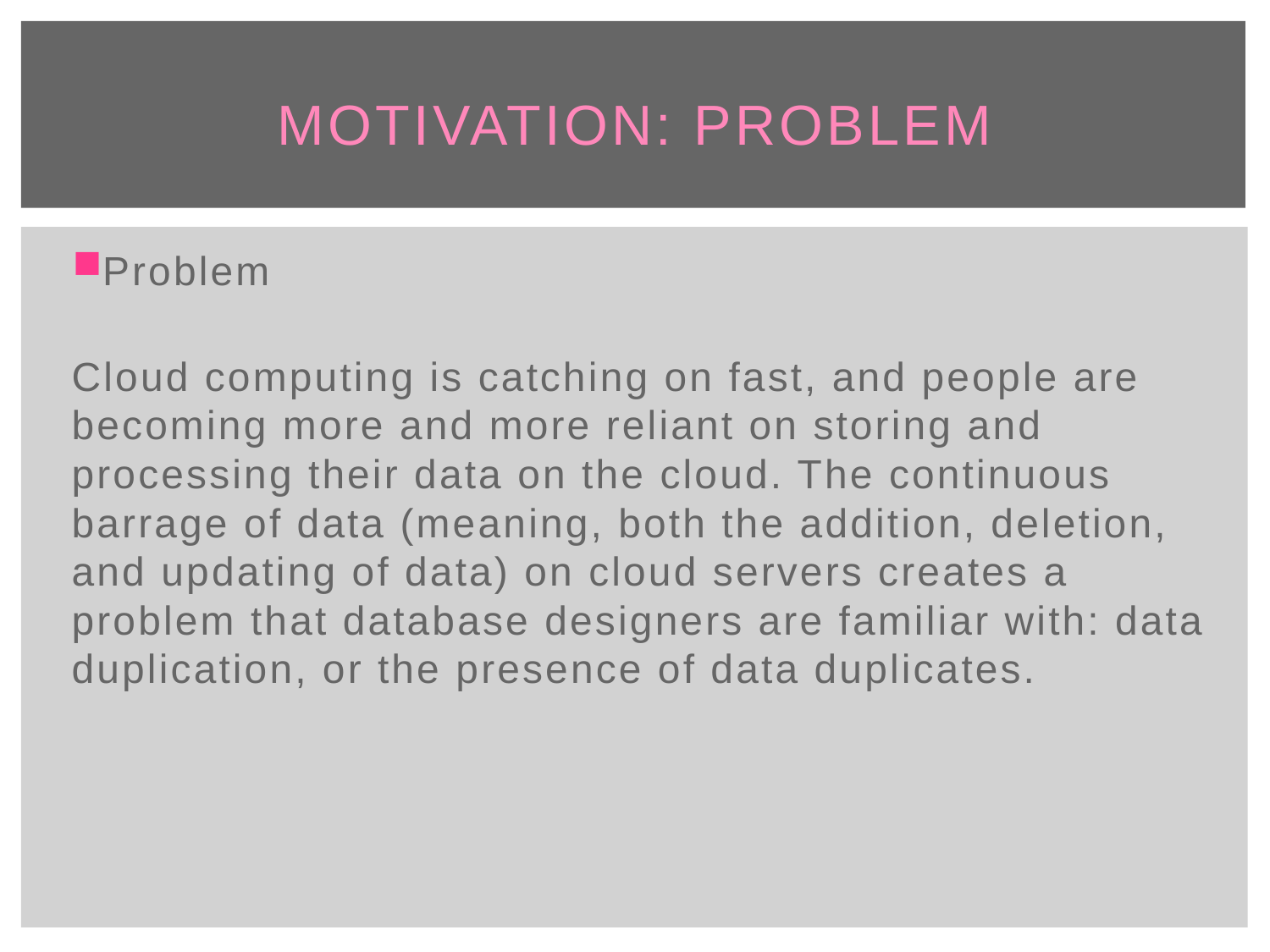

# MOTIVATION: Problem
Problem
Cloud computing is catching on fast, and people are becoming more and more reliant on storing and processing their data on the cloud. The continuous barrage of data (meaning, both the addition, deletion, and updating of data) on cloud servers creates a problem that database designers are familiar with: data duplication, or the presence of data duplicates.